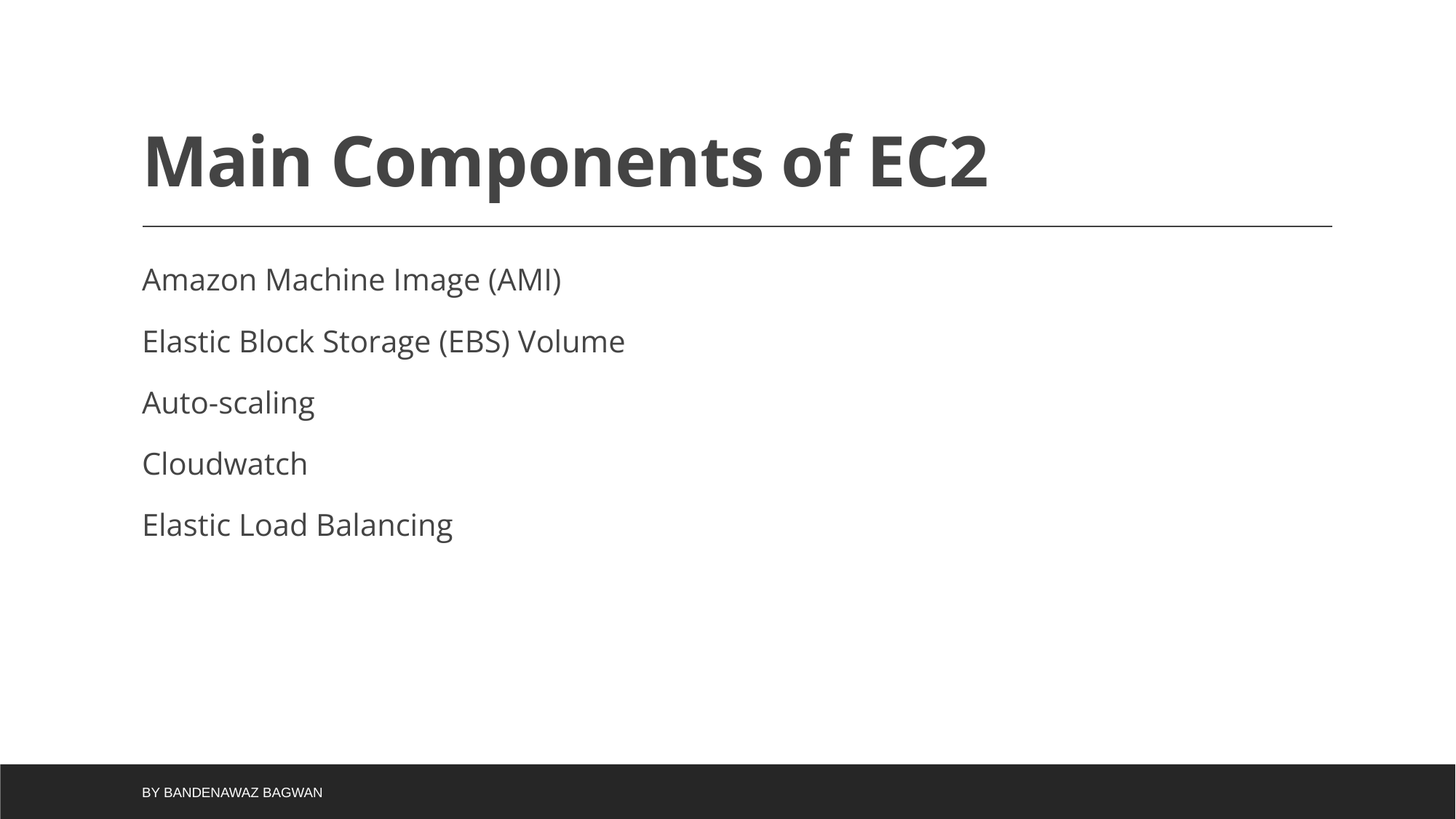

# Main Components of EC2
Amazon Machine Image (AMI)
Elastic Block Storage (EBS) Volume
Auto-scaling
Cloudwatch
Elastic Load Balancing
by Bandenawaz Bagwan